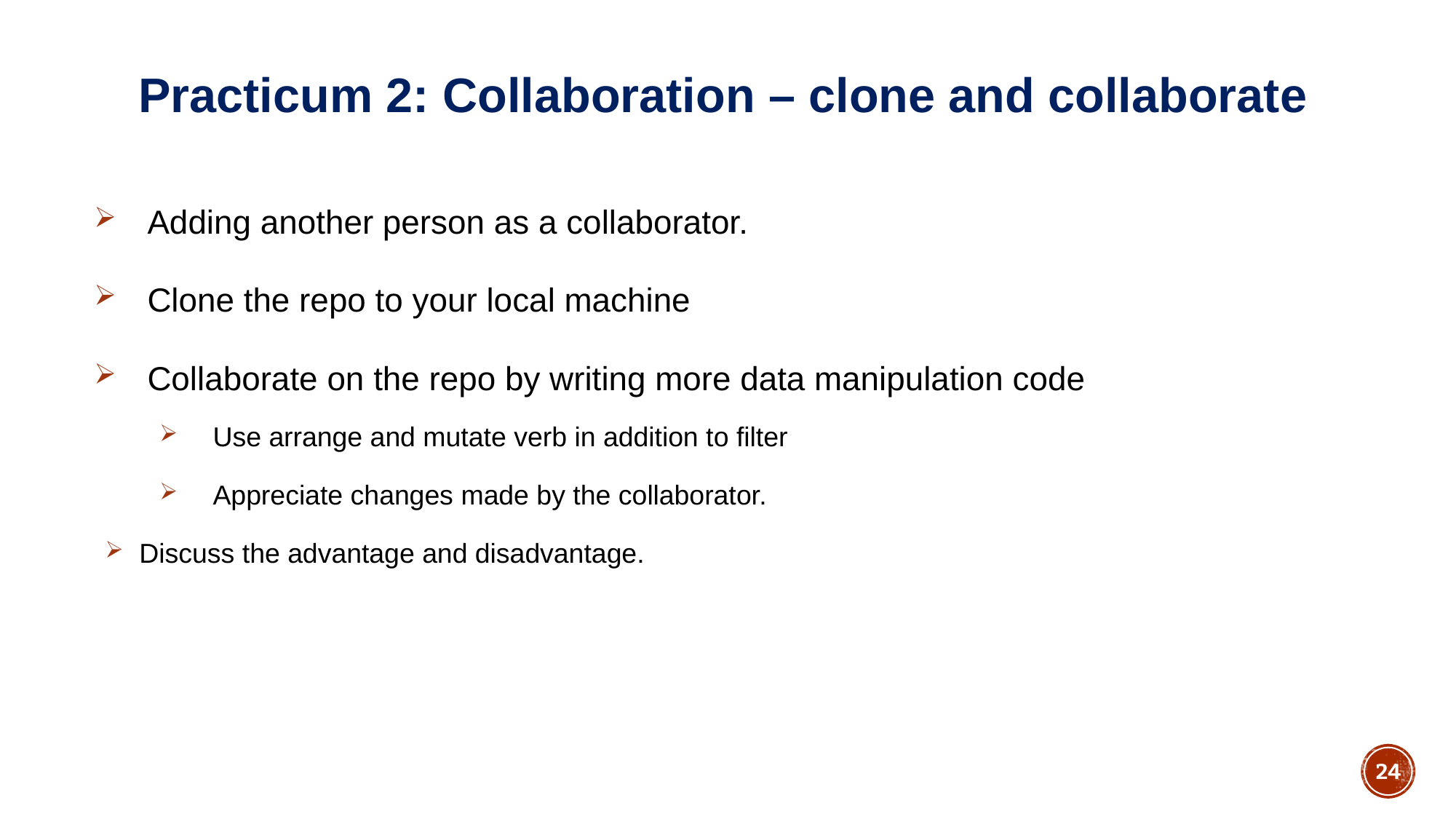

# Practicum 2: Collaboration – clone and collaborate
Adding another person as a collaborator.
Clone the repo to your local machine
Collaborate on the repo by writing more data manipulation code
Use arrange and mutate verb in addition to filter
Appreciate changes made by the collaborator.
Discuss the advantage and disadvantage.
24